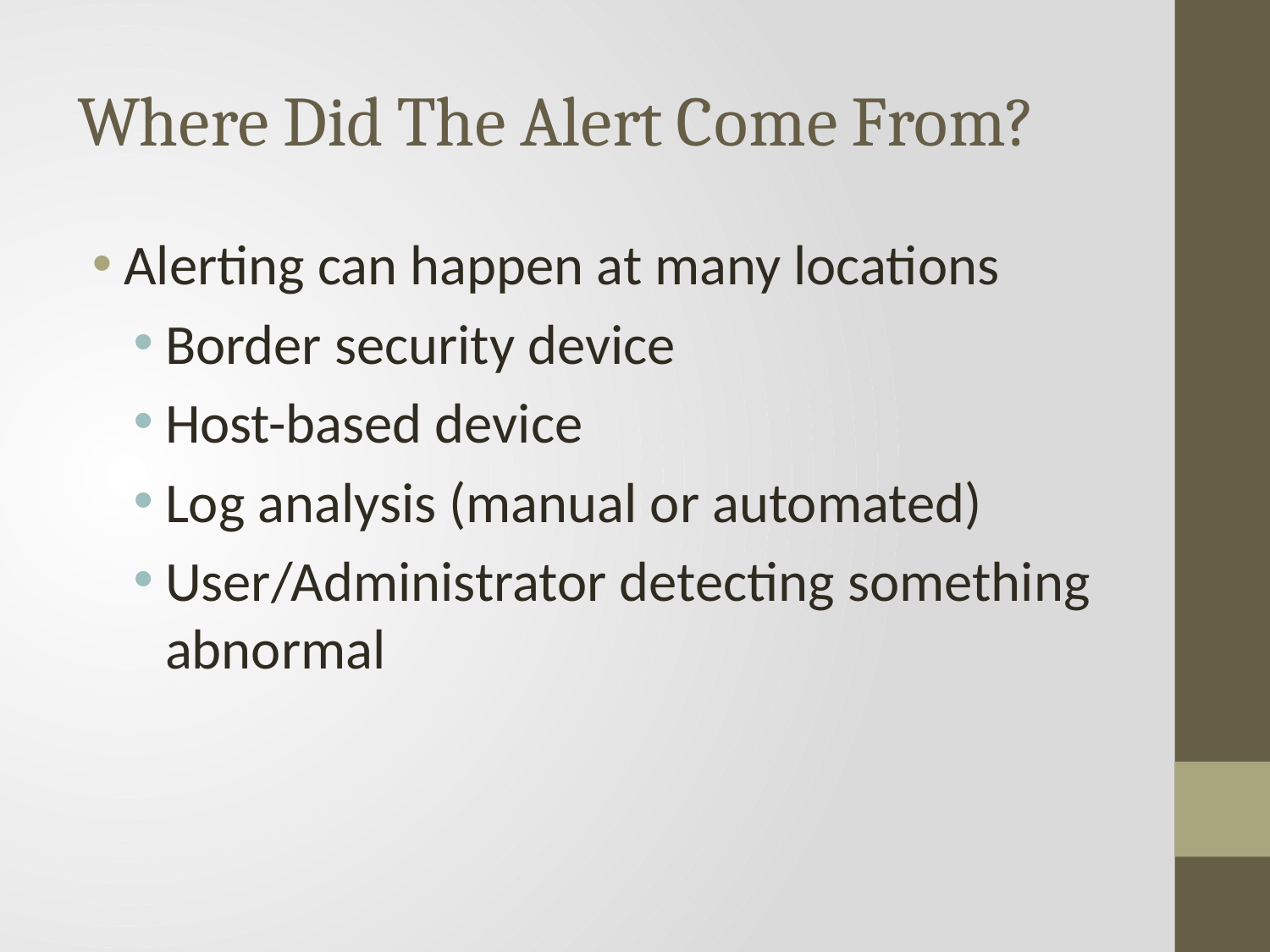

# Where Did The Alert Come From?
Alerting can happen at many locations
Border security device
Host-based device
Log analysis (manual or automated)
User/Administrator detecting something abnormal